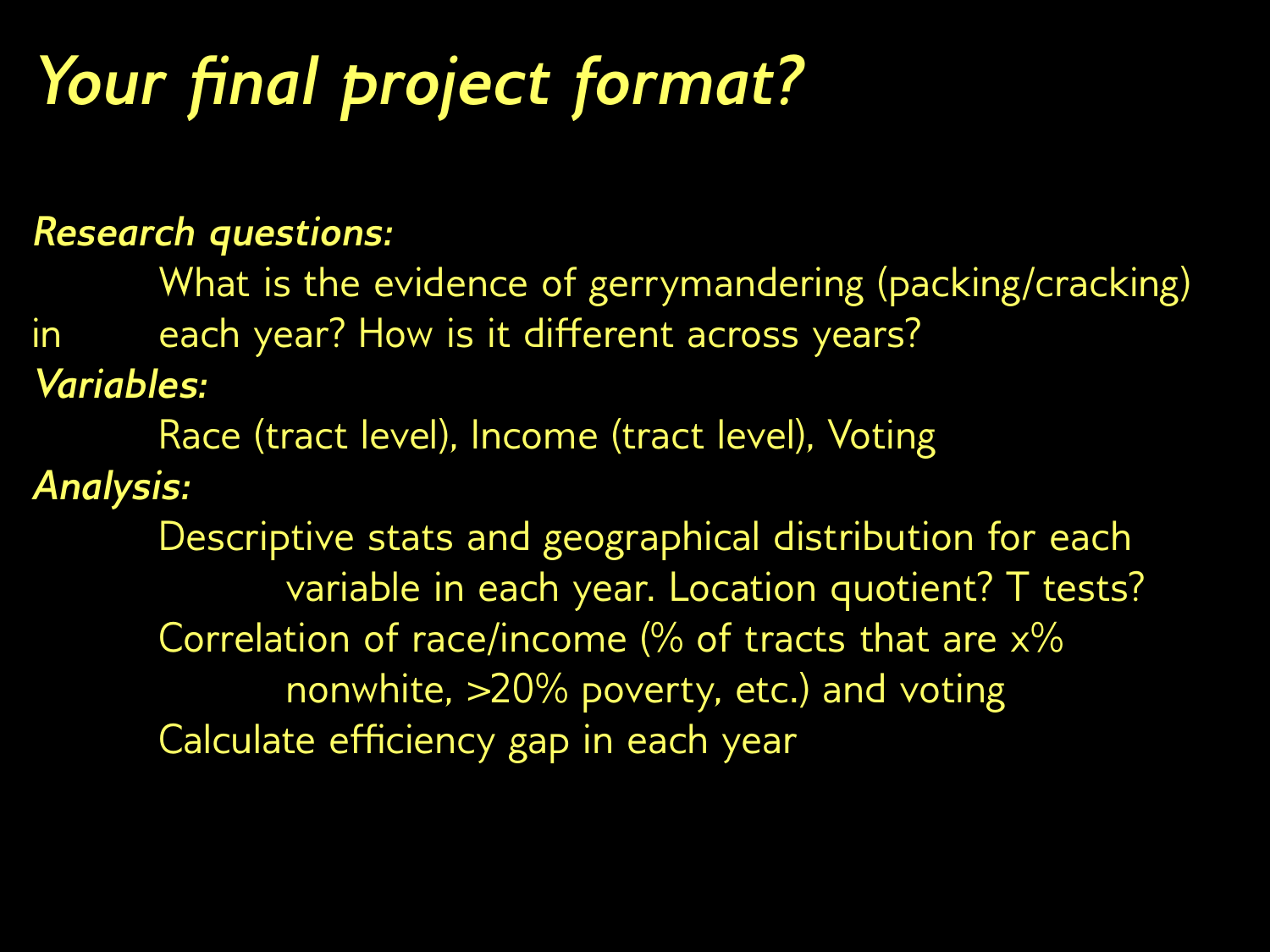

Your final project format?

Research questions:
	What is the evidence of gerrymandering (packing/cracking) in 	each year? How is it different across years?
Variables:
	Race (tract level), Income (tract level), Voting
Analysis:
	Descriptive stats and geographical distribution for each 			variable in each year. Location quotient? T tests?
	Correlation of race/income (% of tracts that are x%
		nonwhite, >20% poverty, etc.) and voting
	Calculate efficiency gap in each year